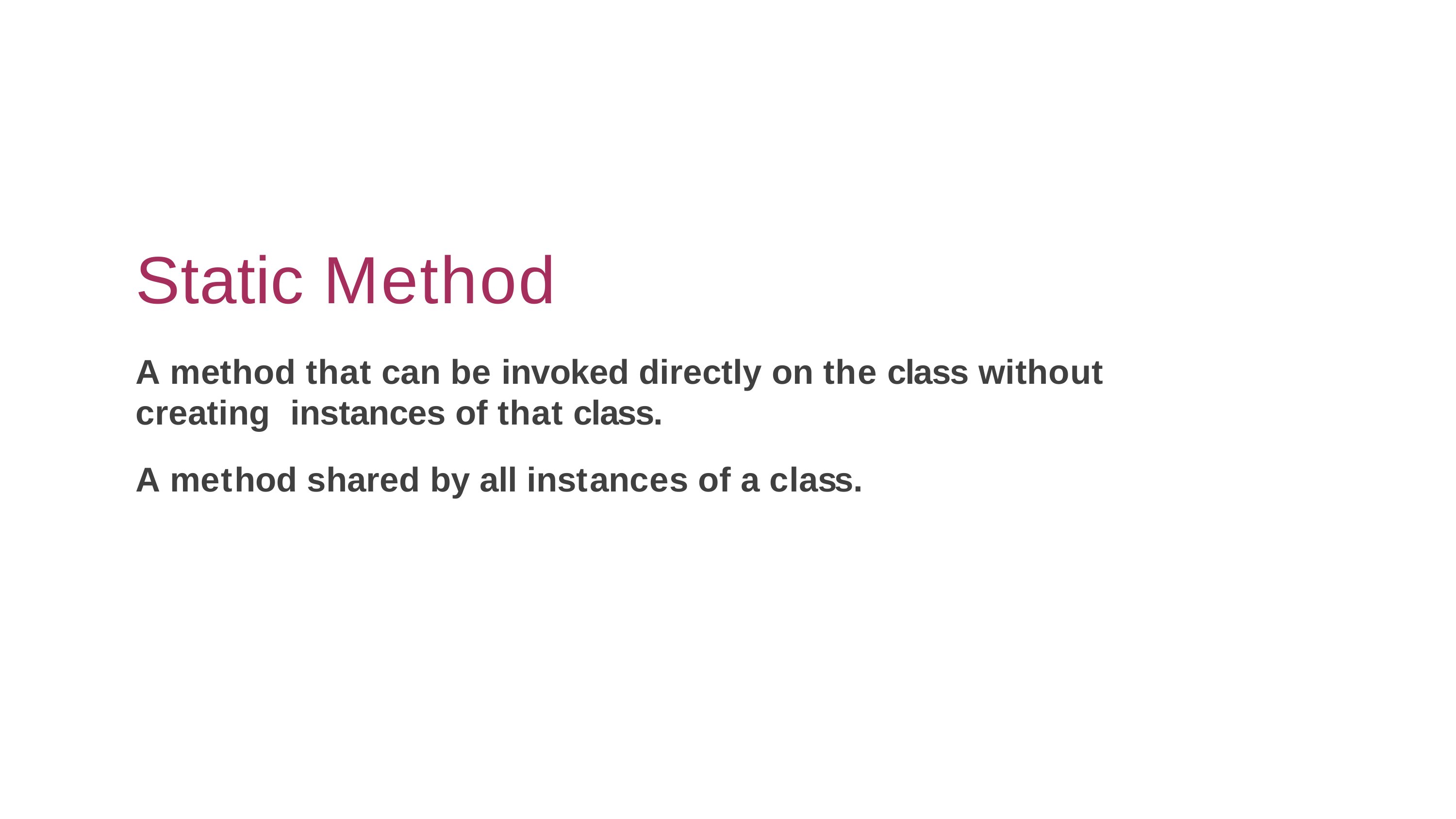

# Static Method
A method that can be invoked directly on the class without creating  instances of that class.
A method shared by all instances of a class.
23